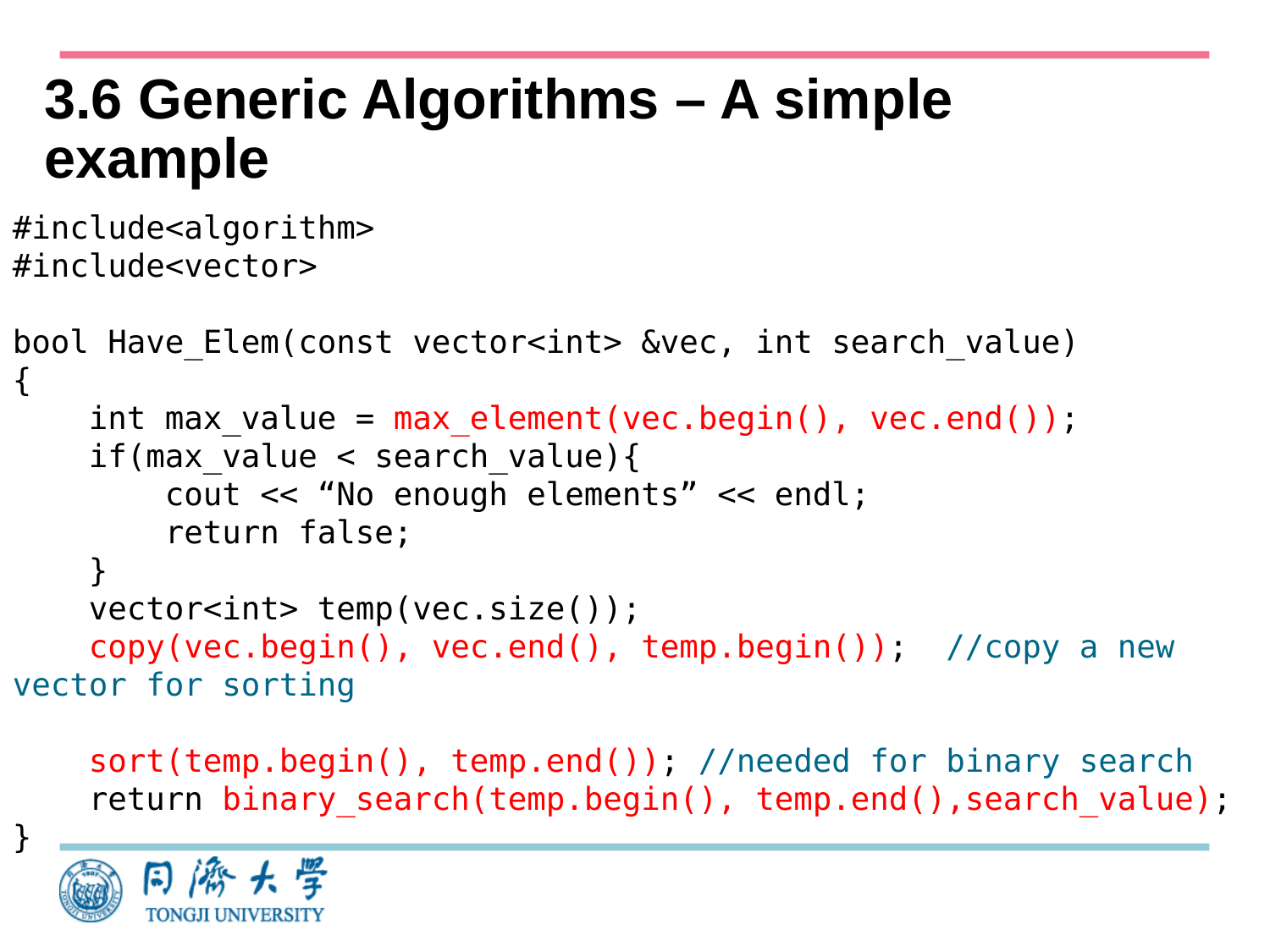

# 3.6 Generic Algorithms – A simple example
#include<algorithm>
#include<vector>

bool Have_Elem(const vector<int> &vec, int search_value)
{
    int max_value = max_element(vec.begin(), vec.end());
    if(max_value < search_value){
        cout << “No enough elements” << endl;
        return false;
    }
    vector<int> temp(vec.size());
    copy(vec.begin(), vec.end(), temp.begin());  //copy a new vector for sorting

    sort(temp.begin(), temp.end()); //needed for binary search
    return binary_search(temp.begin(), temp.end(),search_value);
}